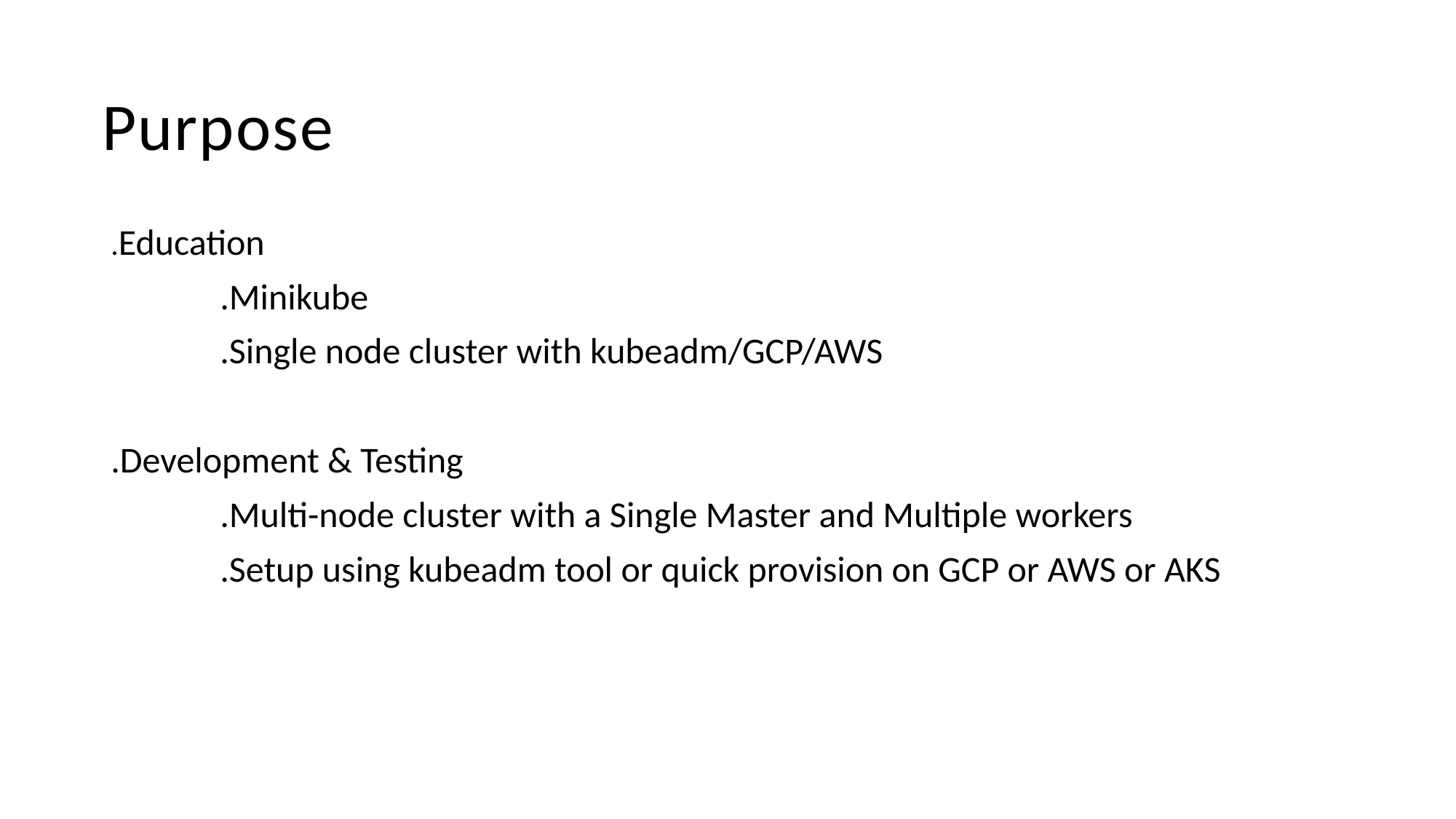

# Purpose
.Education
	.Minikube
	.Single node cluster with kubeadm/GCP/AWS

.Development & Testing
	.Multi-node cluster with a Single Master and Multiple workers
	.Setup using kubeadm tool or quick provision on GCP or AWS or AKS